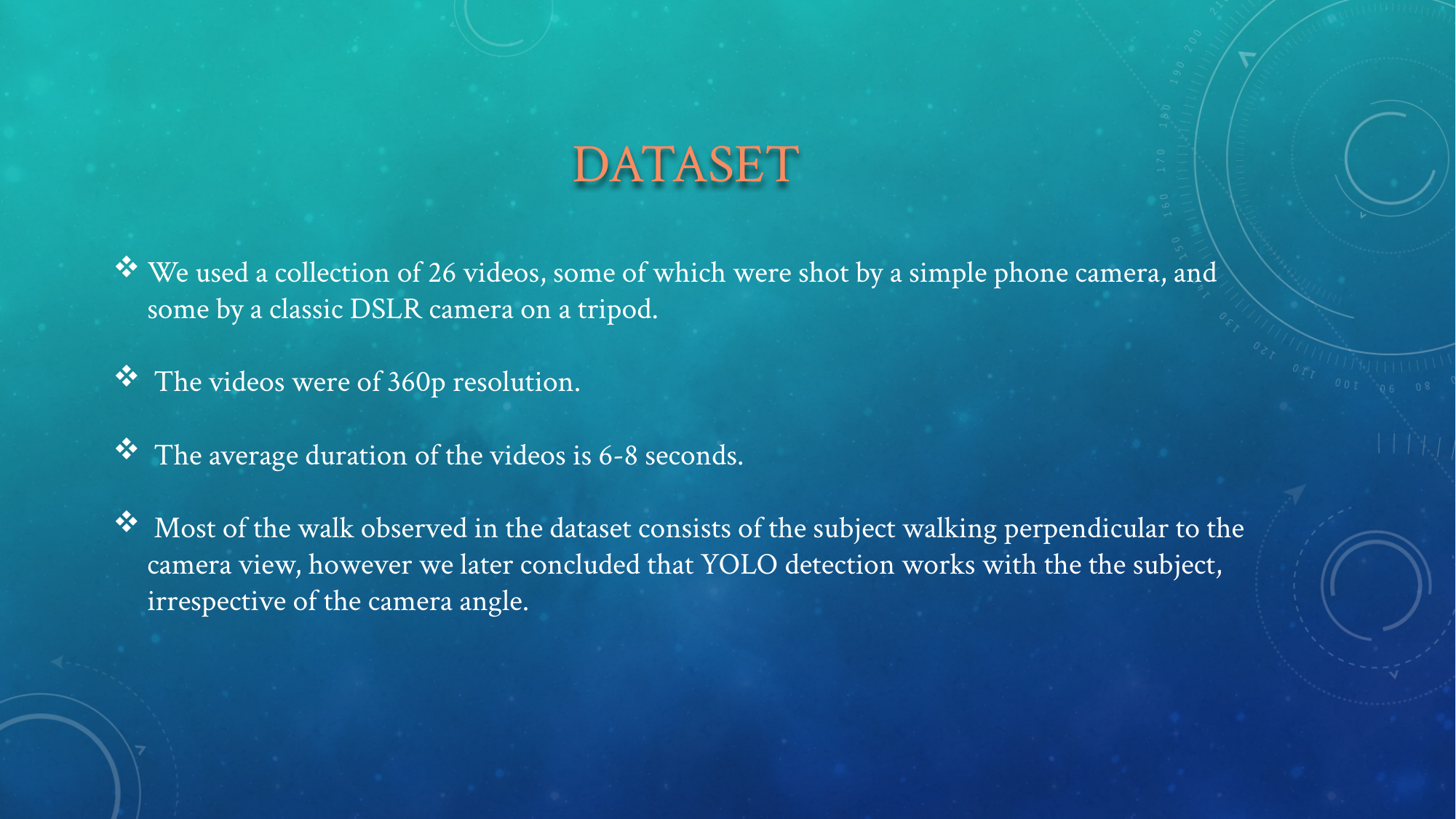

# DATASET
We used a collection of 26 videos, some of which were shot by a simple phone camera, and some by a classic DSLR camera on a tripod.

 The videos were of 360p resolution.

 The average duration of the videos is 6-8 seconds.

 Most of the walk observed in the dataset consists of the subject walking perpendicular to the camera view, however we later concluded that YOLO detection works with the the subject, irrespective of the camera angle.